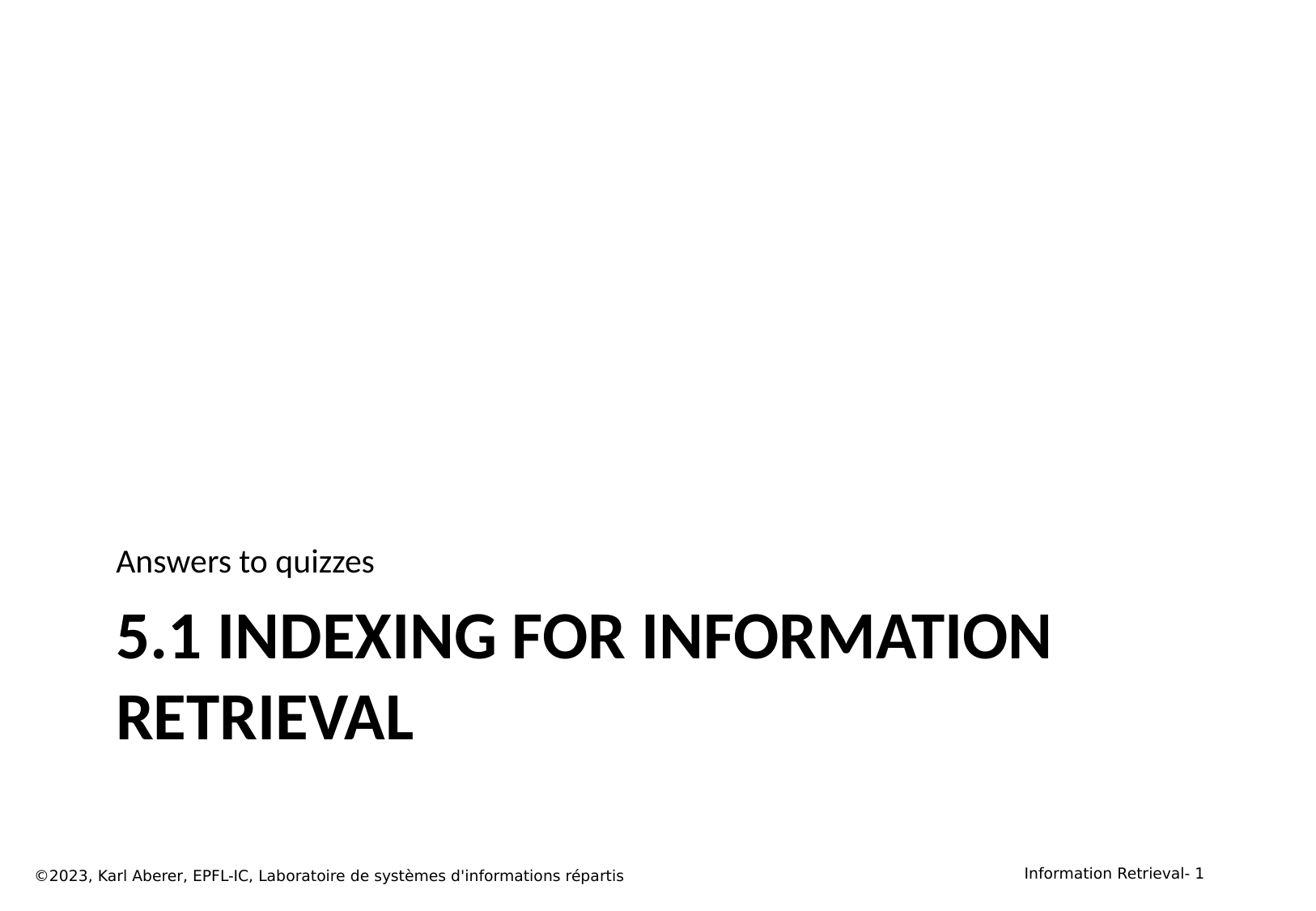

Answers to quizzes
# 5.1 Indexing for Information Retrieval
©2023, Karl Aberer, EPFL-IC, Laboratoire de systèmes d'informations répartis